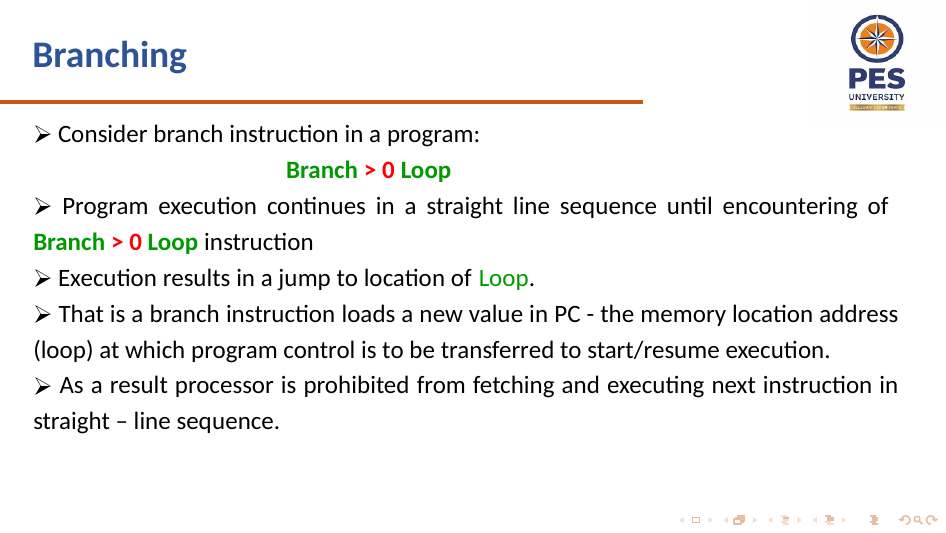

# Branching

 Consider branch instruction in a program:
                                            Branch > 0 Loop
 Program execution continues in a straight line sequence until encountering of  Branch > 0 Loop instruction
 Execution results in a jump to location of Loop.
 That is a branch instruction loads a new value in PC - the memory location address (loop) at which program control is to be transferred to start/resume execution.
 As a result processor is prohibited from fetching and executing next instruction in straight – line sequence.